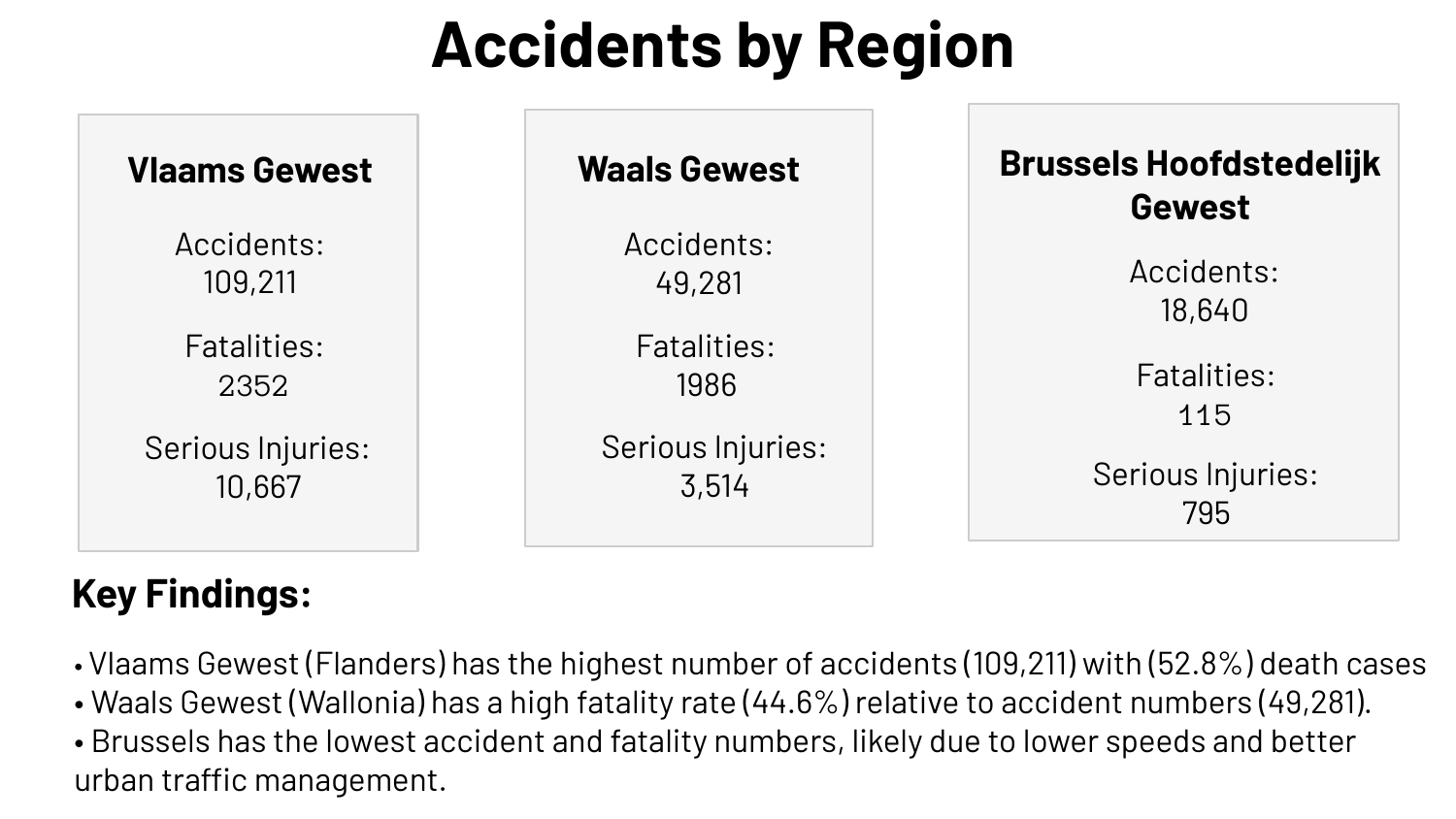

Accidents by Region

Waals Gewest
Vlaams Gewest
Brussels Hoofdstedelijk
Gewest
Accidents:
109,211
Accidents:
49,281
Accidents:
18,640
Fatalities:
1986
Fatalities:
2352
Fatalities:
115
Serious Injuries:
3,514
Serious Injuries:
10,667
Serious Injuries:
795
Key Findings:
• Vlaams Gewest (Flanders) has the highest number of accidents (109,211) with (52.8%) death cases
• Waals Gewest (Wallonia) has a high fatality rate (44.6%) relative to accident numbers (49,281).
• Brussels has the lowest accident and fatality numbers, likely due to lower speeds and better urban traffic management.